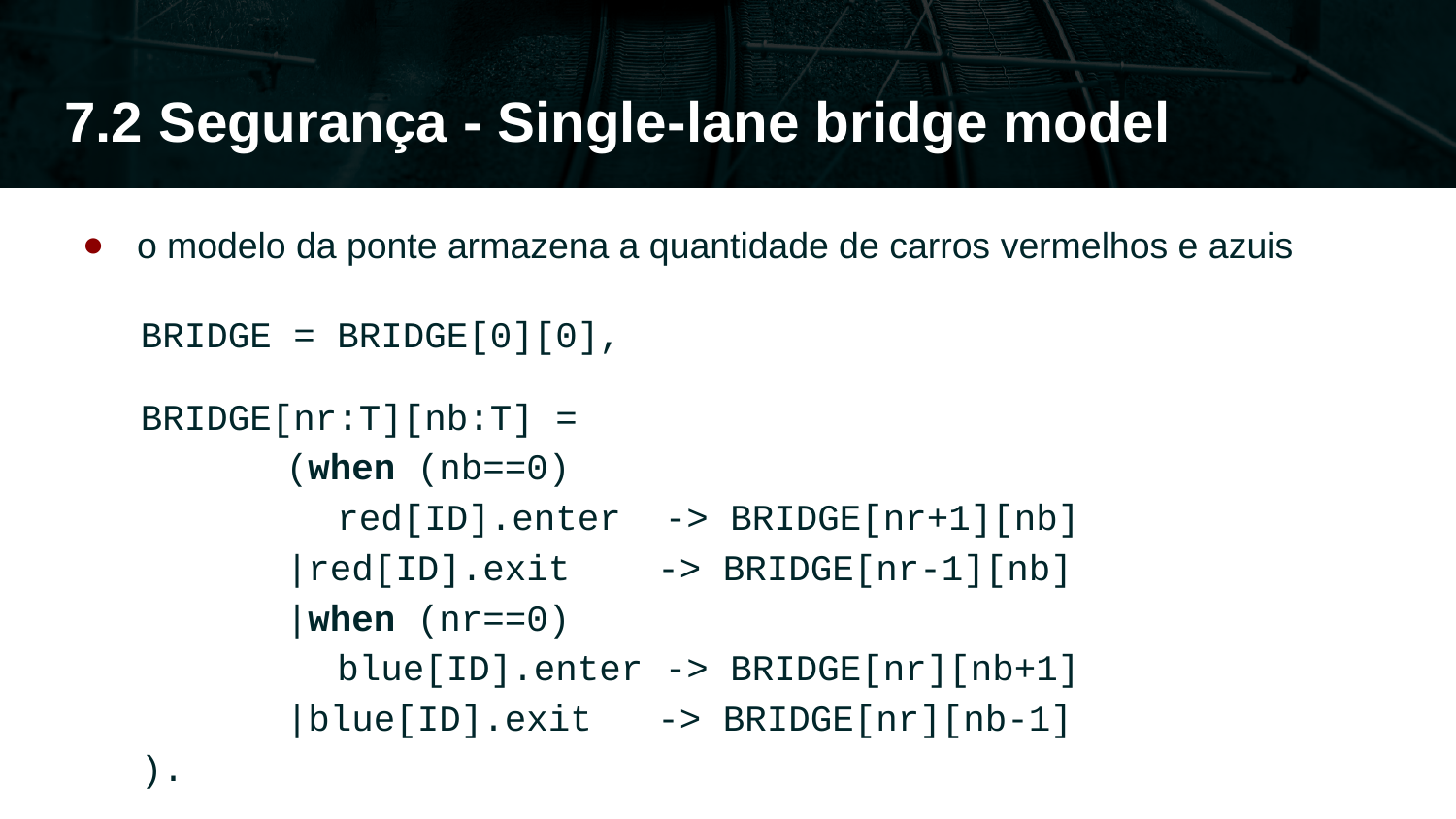

# 7.2 Segurança - Single-lane bridge model

o modelo da ponte armazena a quantidade de carros vermelhos e azuis
BRIDGE = BRIDGE[0][0],
BRIDGE[nr:T][nb:T] =
	(when (nb==0)
         red[ID].enter  -> BRIDGE[nr+1][nb]
	|red[ID].exit    -> BRIDGE[nr-1][nb]
	|when (nr==0)
         blue[ID].enter -> BRIDGE[nr][nb+1]
	|blue[ID].exit   -> BRIDGE[nr][nb-1]
).